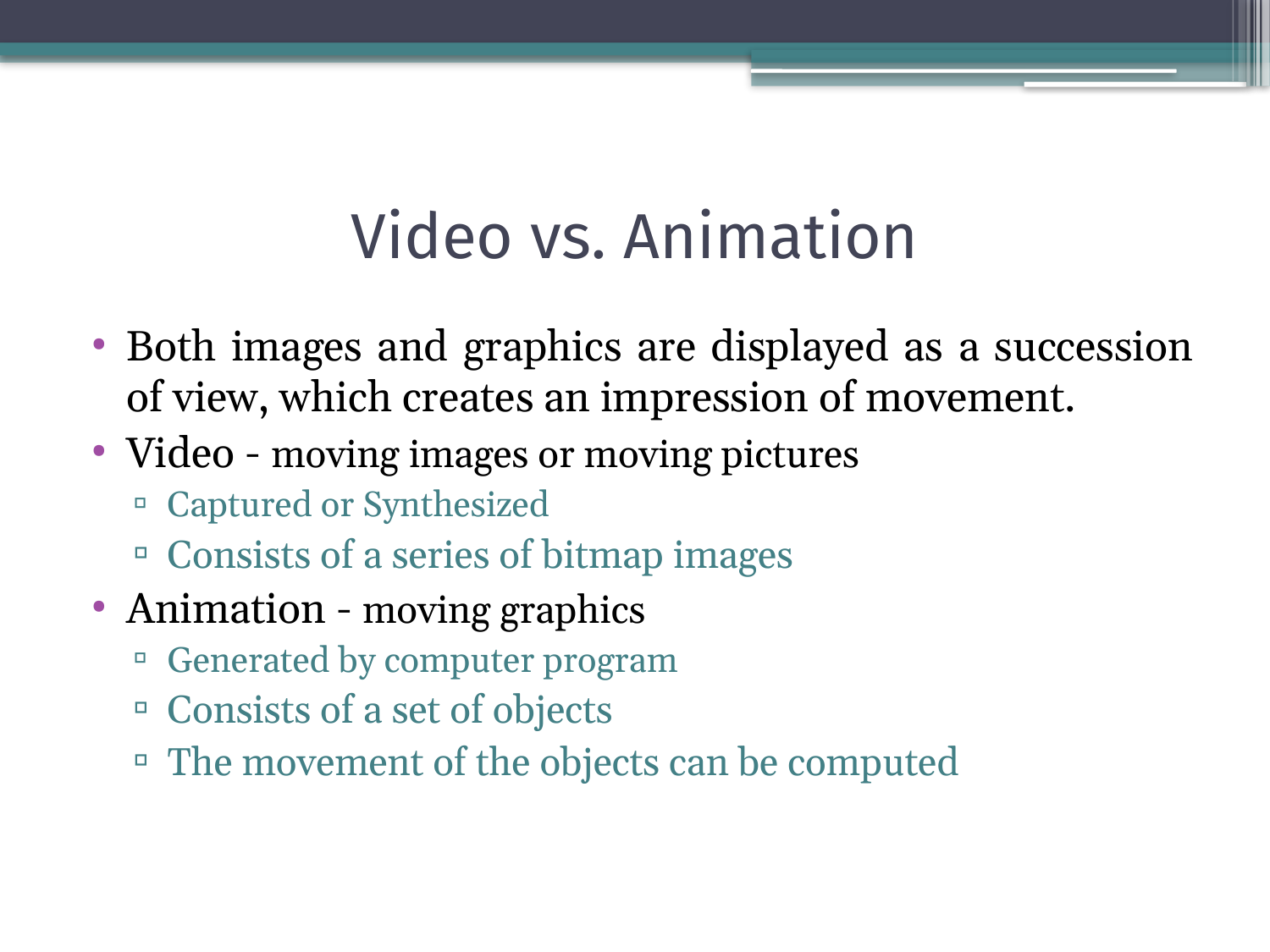

# Video vs. Animation
Both images and graphics are displayed as a succession of view, which creates an impression of movement.
Video - moving images or moving pictures
Captured or Synthesized
Consists of a series of bitmap images
Animation - moving graphics
Generated by computer program
Consists of a set of objects
The movement of the objects can be computed